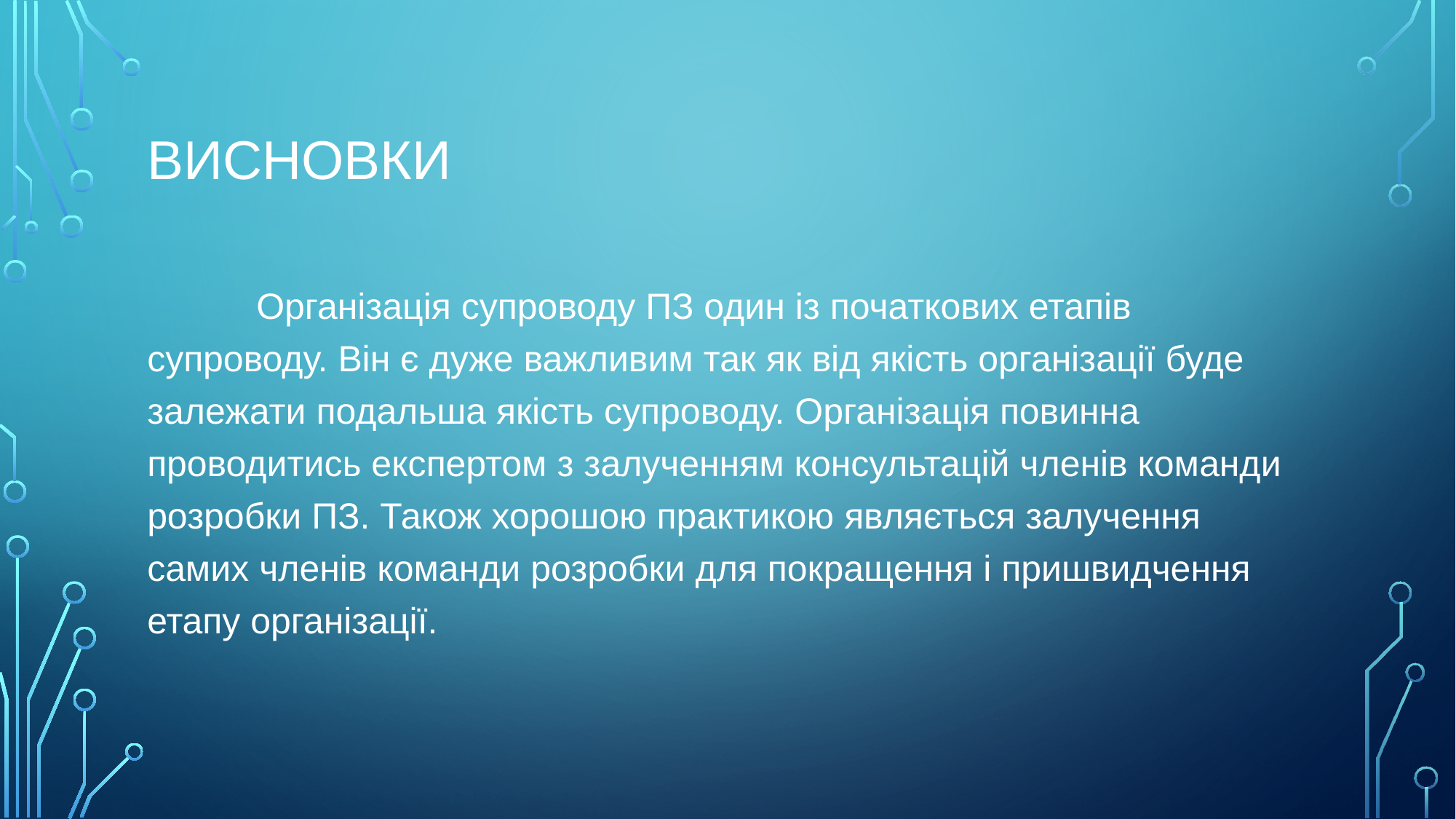

# Висновки
	Організація супроводу ПЗ один із початкових етапів супроводу. Він є дуже важливим так як від якість організації буде залежати подальша якість супроводу. Організація повинна проводитись експертом з залученням консультацій членів команди розробки ПЗ. Також хорошою практикою являється залучення самих членів команди розробки для покращення і пришвидчення етапу організації.